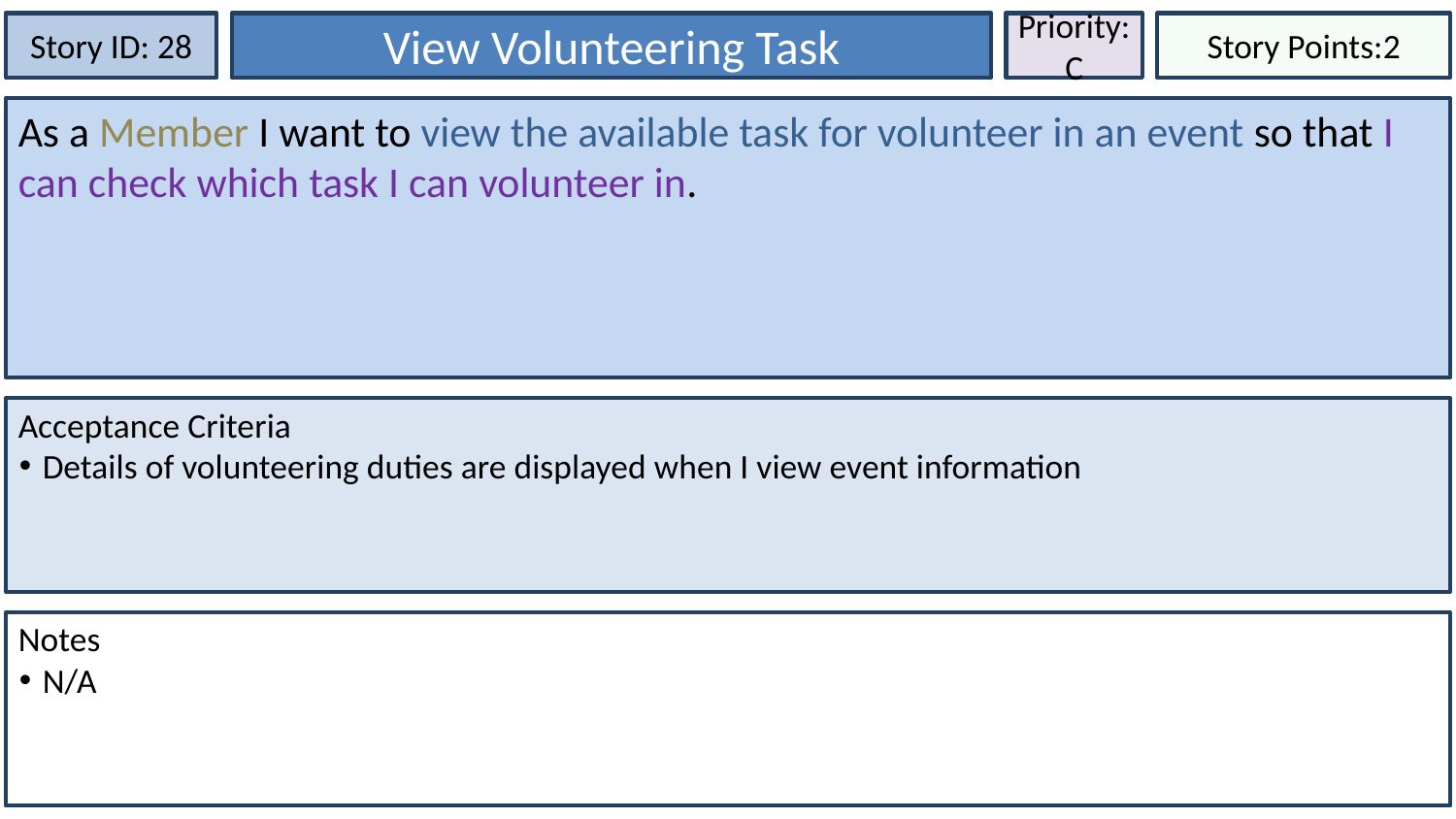

Story ID: 28
View Volunteering Task
Priority:
C
Story Points:2
As a Member I want to view the available task for volunteer in an event so that I can check which task I can volunteer in.
Acceptance Criteria
Details of volunteering duties are displayed when I view event information
Notes
N/A